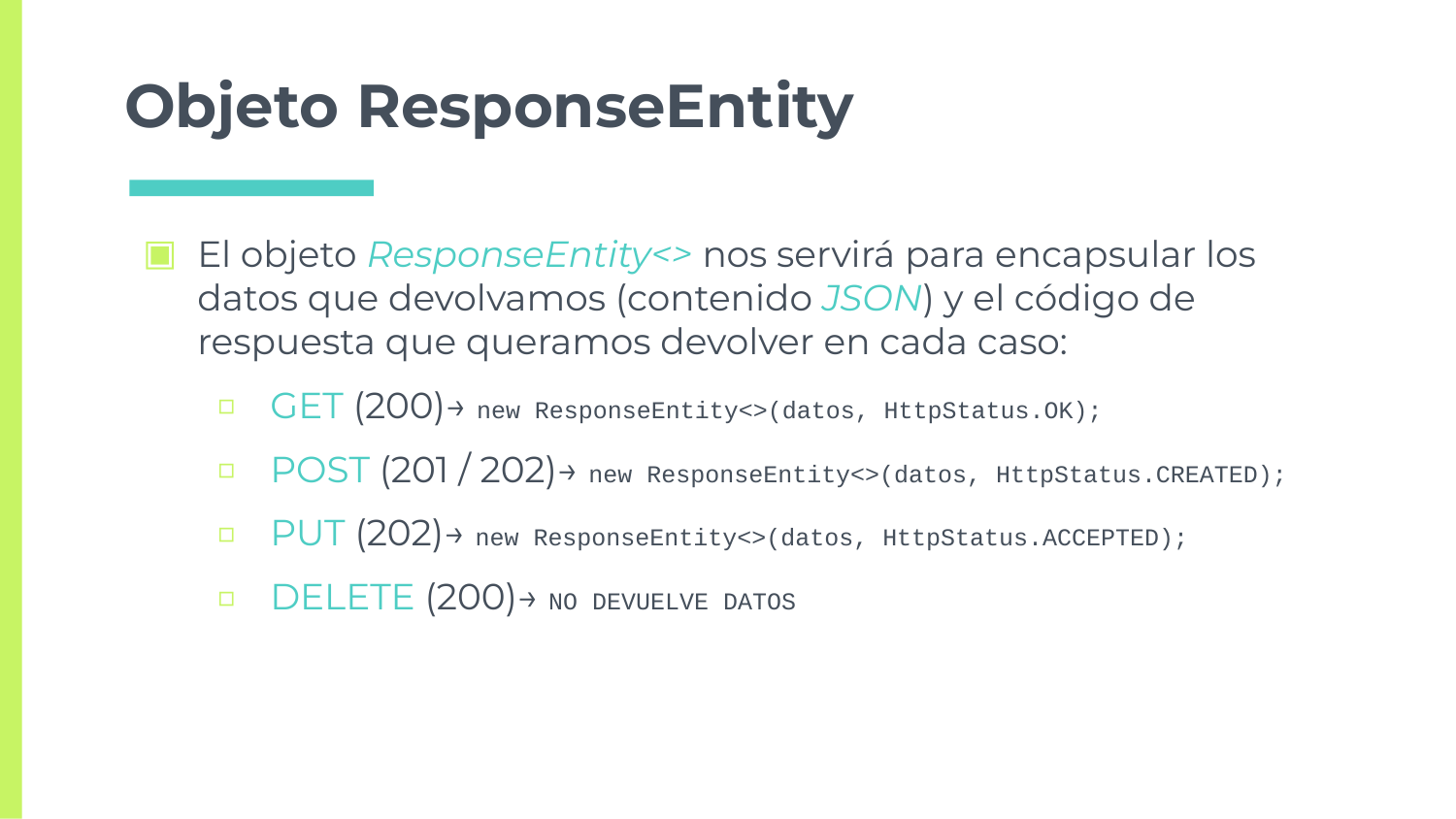

# Objeto ResponseEntity
El objeto ResponseEntity<> nos servirá para encapsular los datos que devolvamos (contenido JSON) y el código de respuesta que queramos devolver en cada caso:
GET (200)→ new ResponseEntity<>(datos, HttpStatus.OK);
POST (201 / 202)→ new ResponseEntity<>(datos, HttpStatus.CREATED);
PUT (202)→ new ResponseEntity<>(datos, HttpStatus.ACCEPTED);
DELETE (200)→ NO DEVUELVE DATOS